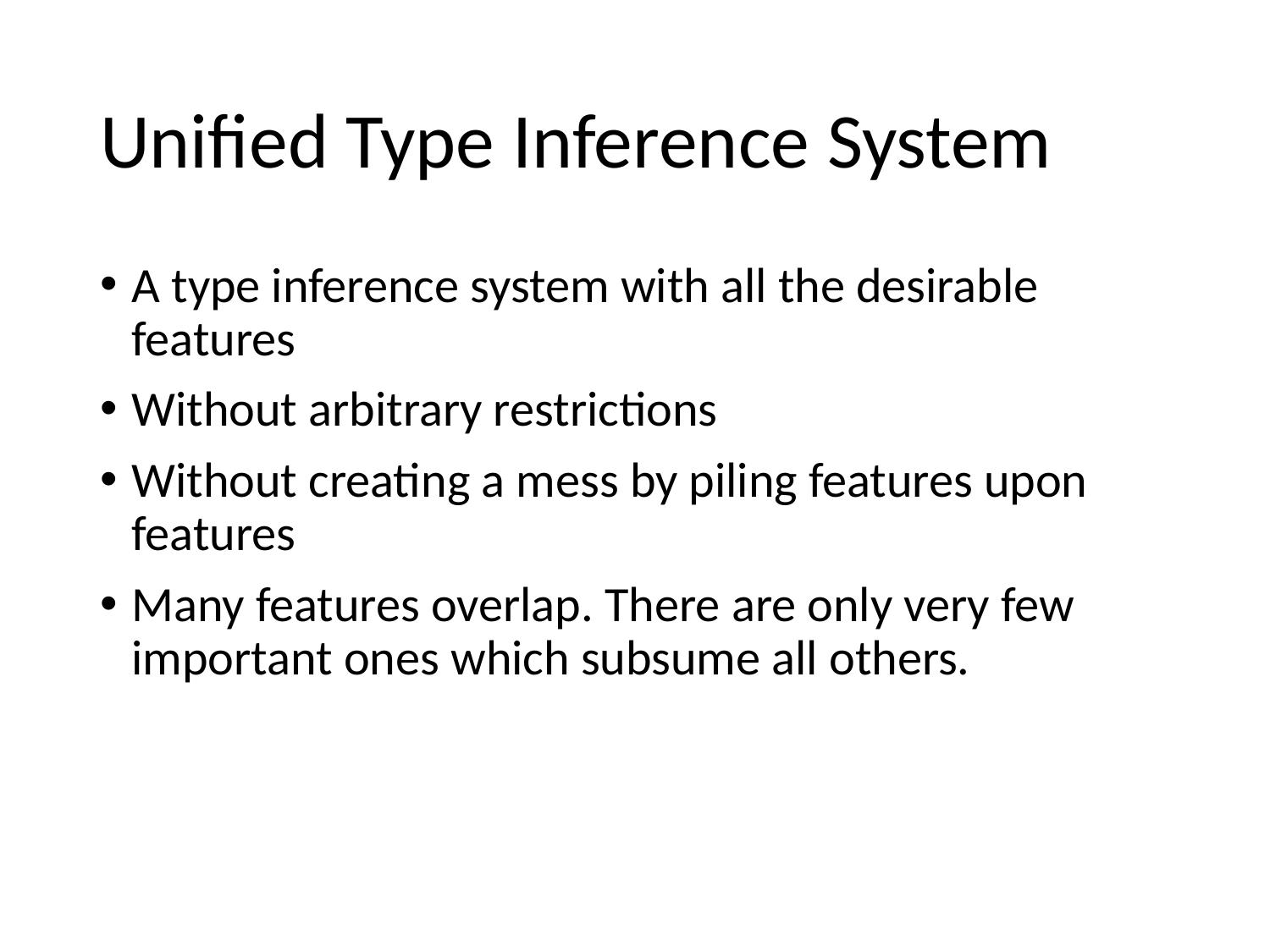

# Uniﬁed Type Inference System
A type inference system with all the desirable features
Without arbitrary restrictions
Without creating a mess by piling features upon features
Many features overlap. There are only very few important ones which subsume all others.